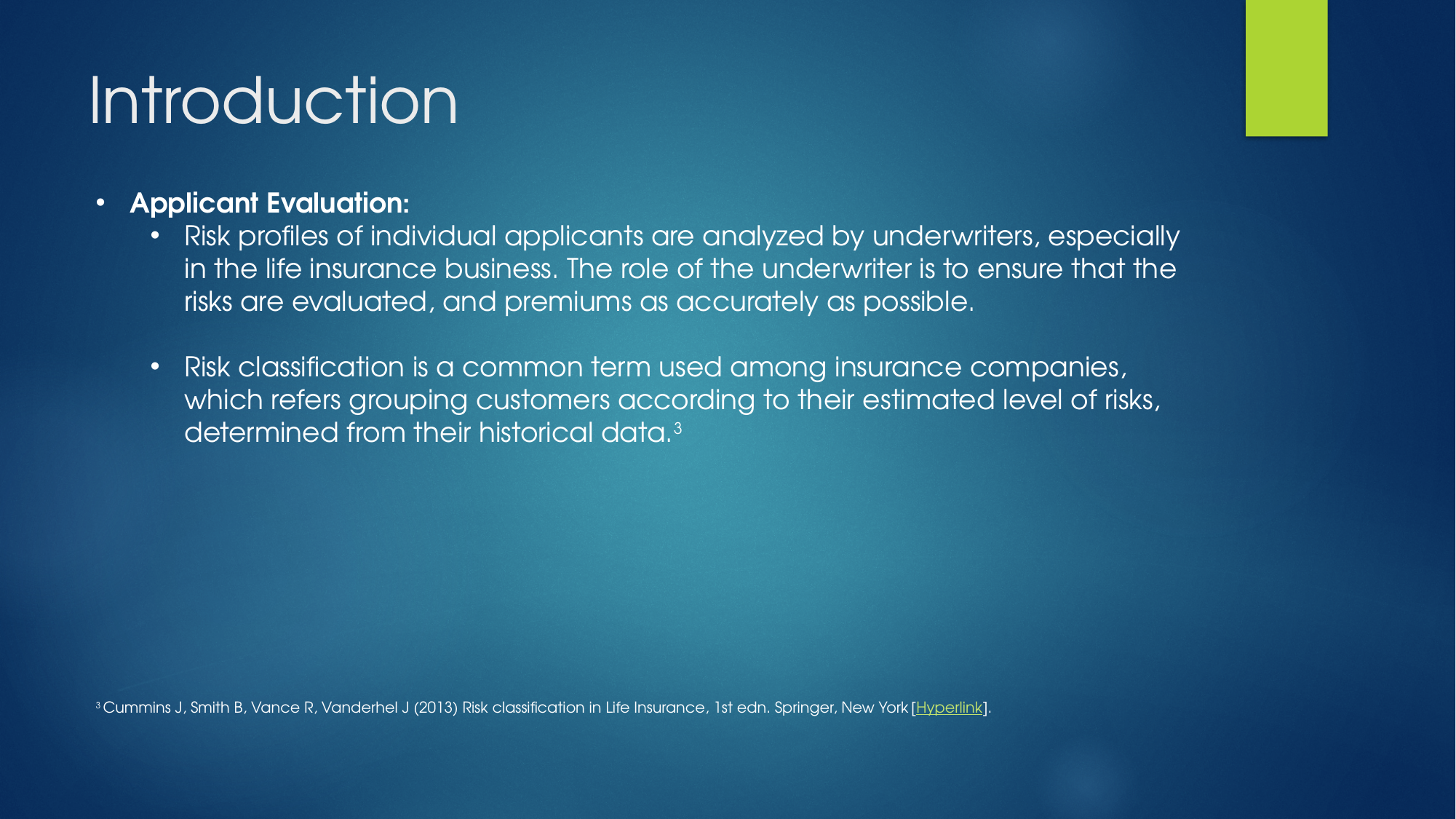

# Introduction
Applicant Evaluation:
Risk profiles of individual applicants are analyzed by underwriters, especially in the life insurance business. The role of the underwriter is to ensure that the risks are evaluated, and premiums as accurately as possible.

Risk classification is a common term used among insurance companies, which refers grouping customers according to their estimated level of risks, determined from their historical data.3

3 Cummins J, Smith B, Vance R, Vanderhel J (2013) Risk classification in Life Insurance, 1st edn. Springer, New York [Hyperlink].